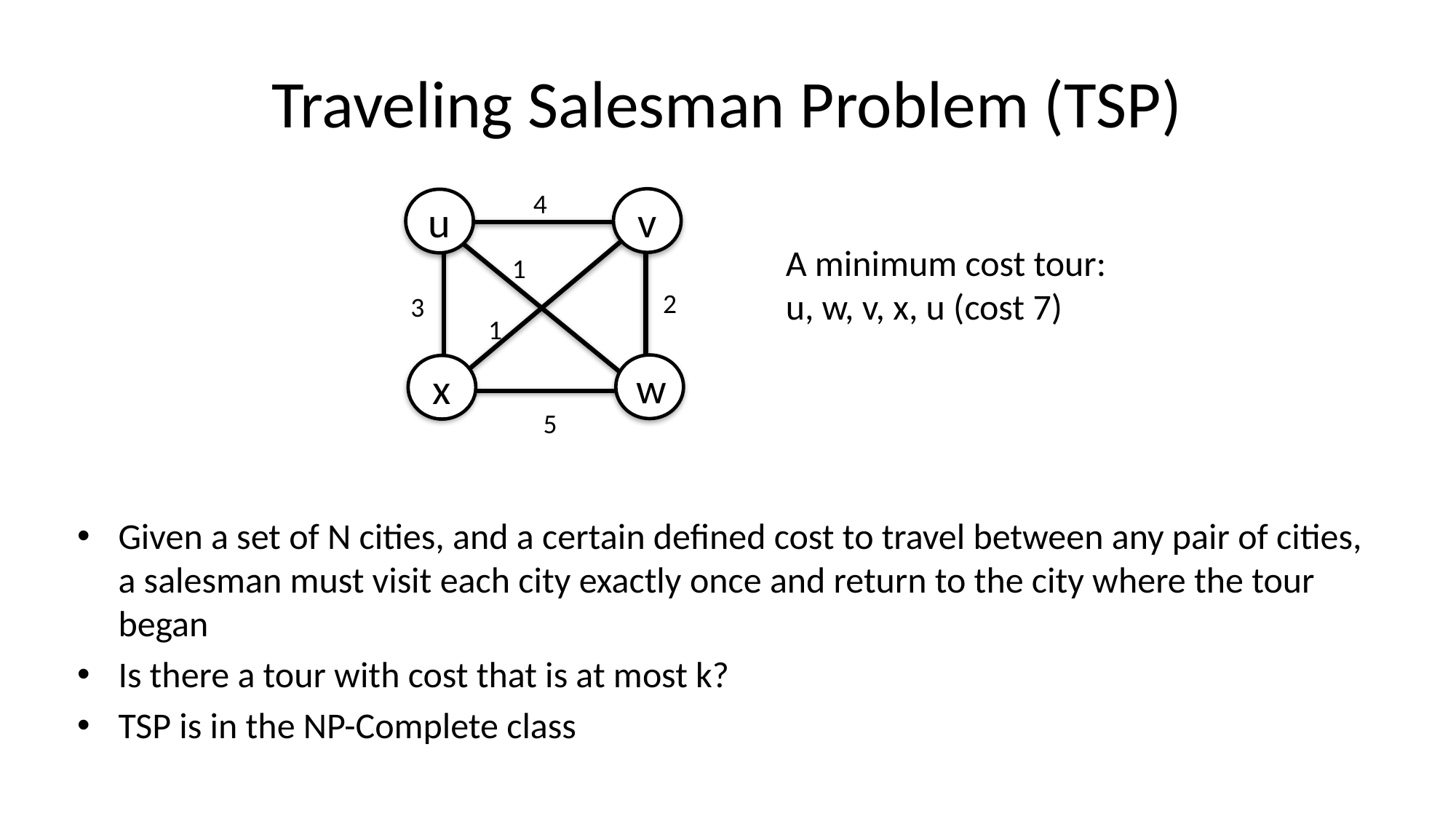

# Traveling Salesman Problem (TSP)
4
v
u
1
2
3
1
w
x
5
A minimum cost tour:
u, w, v, x, u (cost 7)
Given a set of N cities, and a certain defined cost to travel between any pair of cities, a salesman must visit each city exactly once and return to the city where the tour began
Is there a tour with cost that is at most k?
TSP is in the NP-Complete class